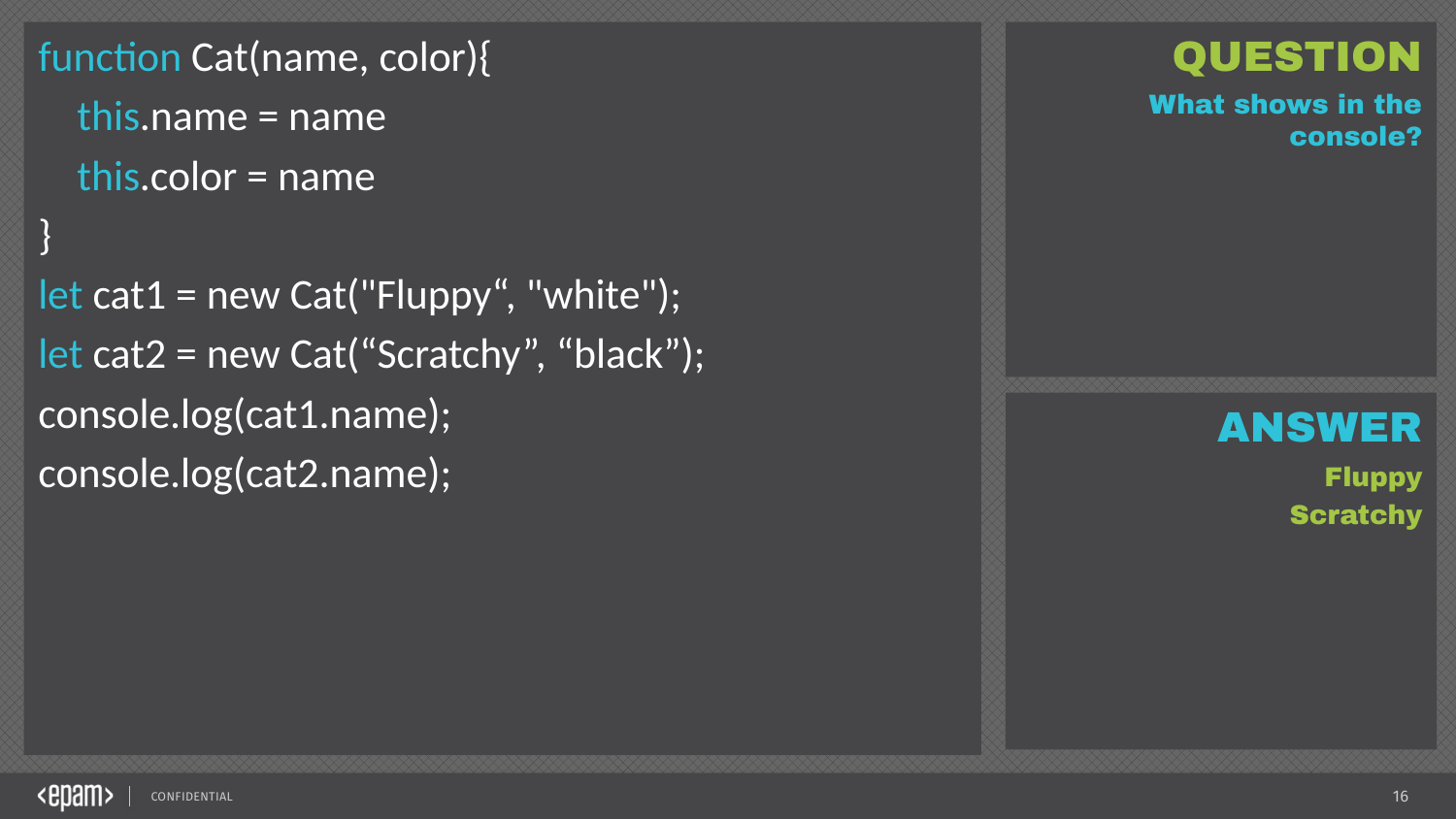

function Cat(name, color){
    this.name = name
    this.color = name
}
let cat1 = new Cat("Fluppy“, "white");
let cat2 = new Cat(“Scratchy”, “black”);
console.log(cat1.name);
console.log(cat2.name);
What shows in the console?

Fluppy
Scratchy